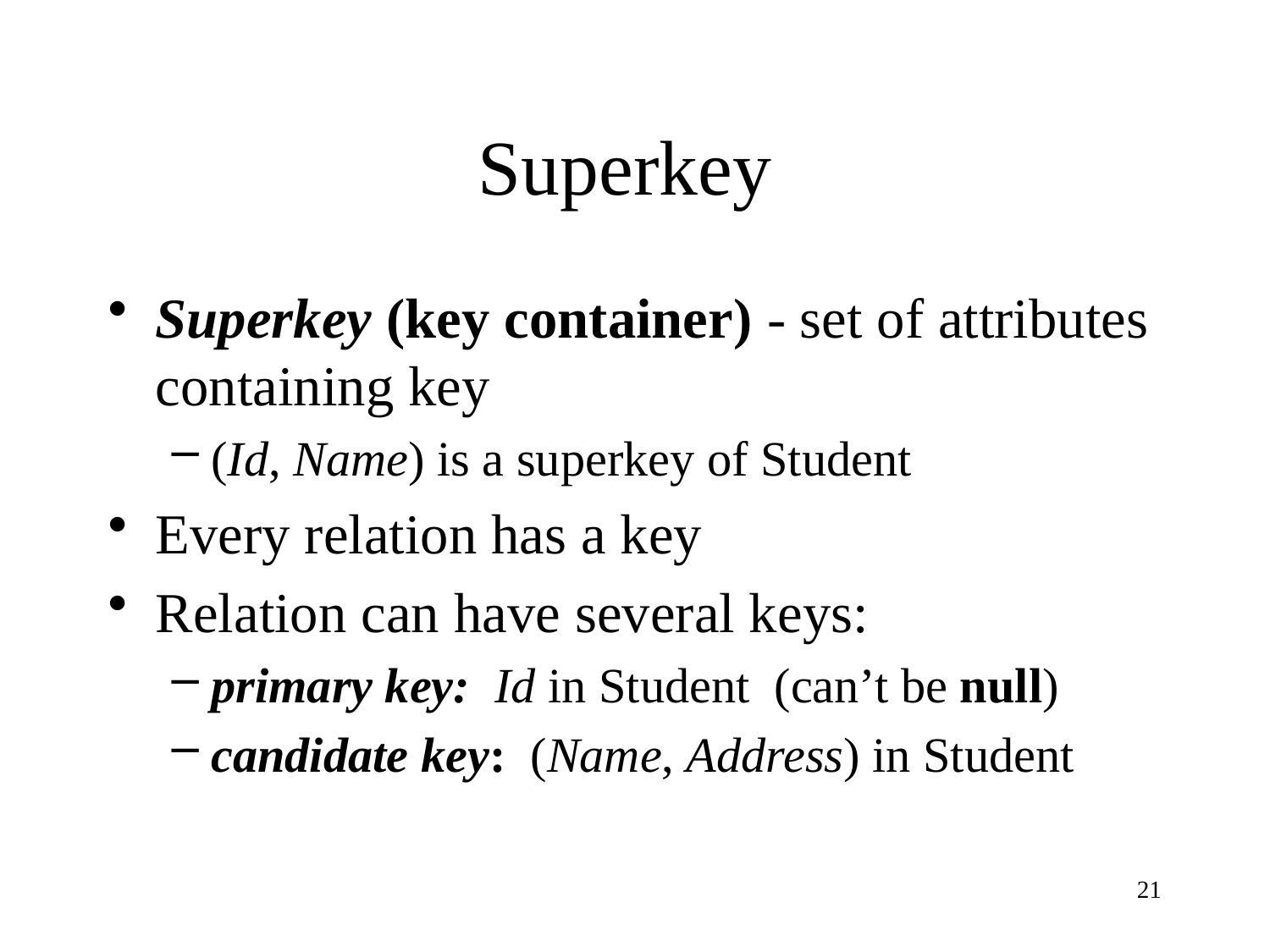

# Superkey
Superkey (key container) - set of attributes containing key
(Id, Name) is a superkey of Student
Every relation has a key
Relation can have several keys:
primary key:  Id in Student  (can’t be null)
candidate key:  (Name, Address) in Student
21